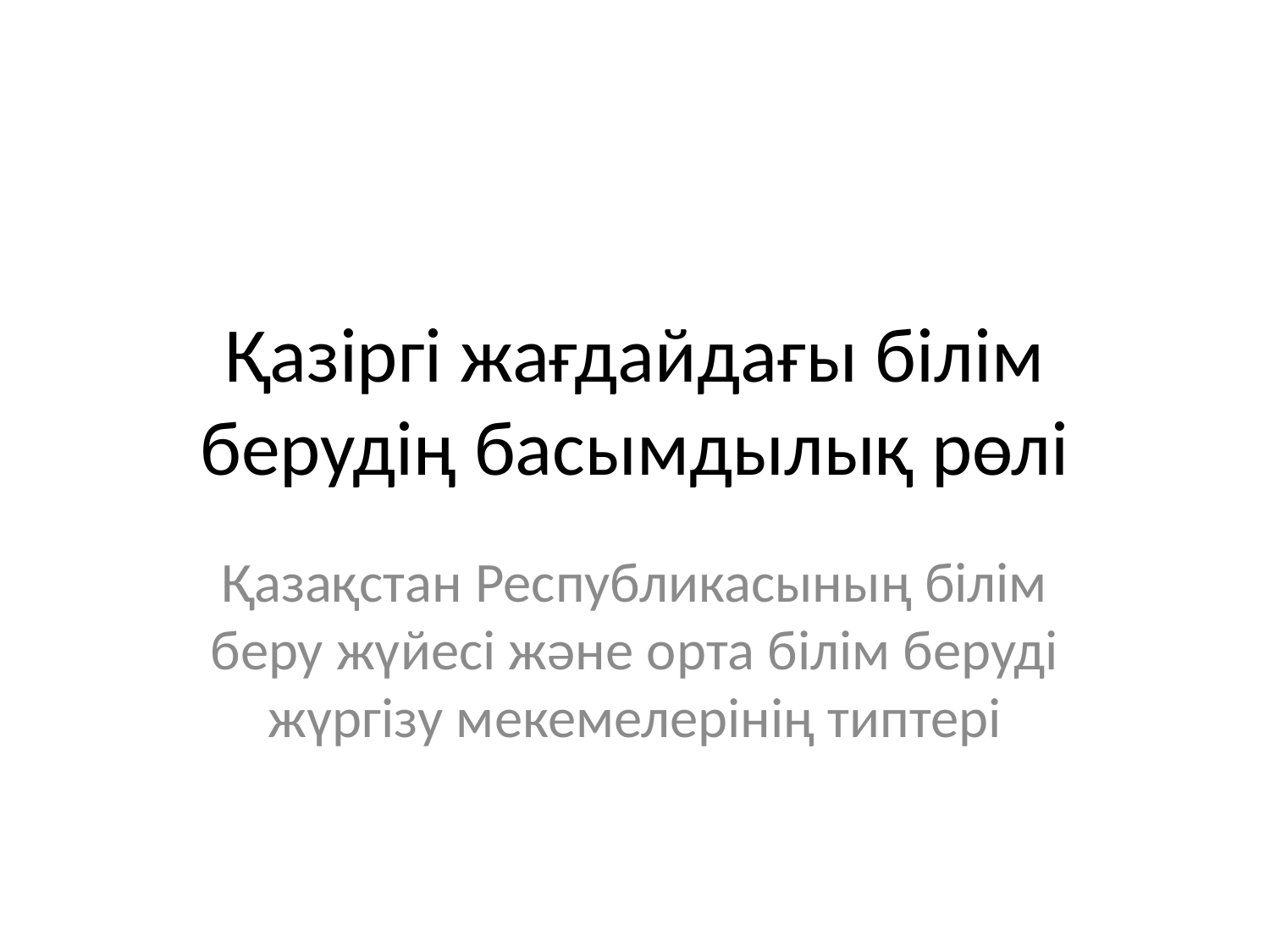

# Қазіргі жағдайдағы білім берудің басымдылық рөлі
Қазақстан Республикасының білім беру жүйесі және орта білім беруді жүргізу мекемелерінің типтері